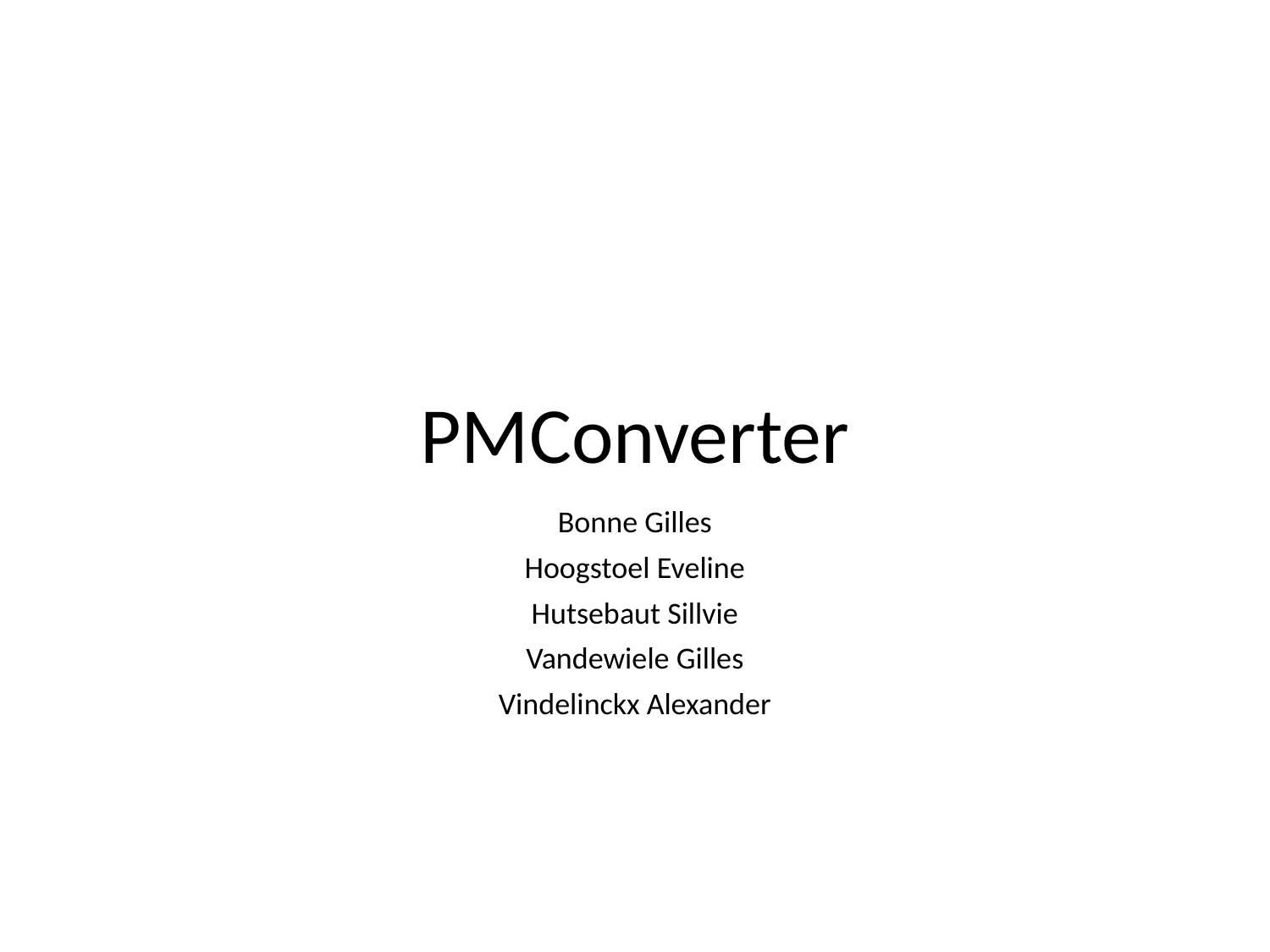

# PMConverter
Bonne Gilles
Hoogstoel Eveline
Hutsebaut Sillvie
Vandewiele Gilles
Vindelinckx Alexander